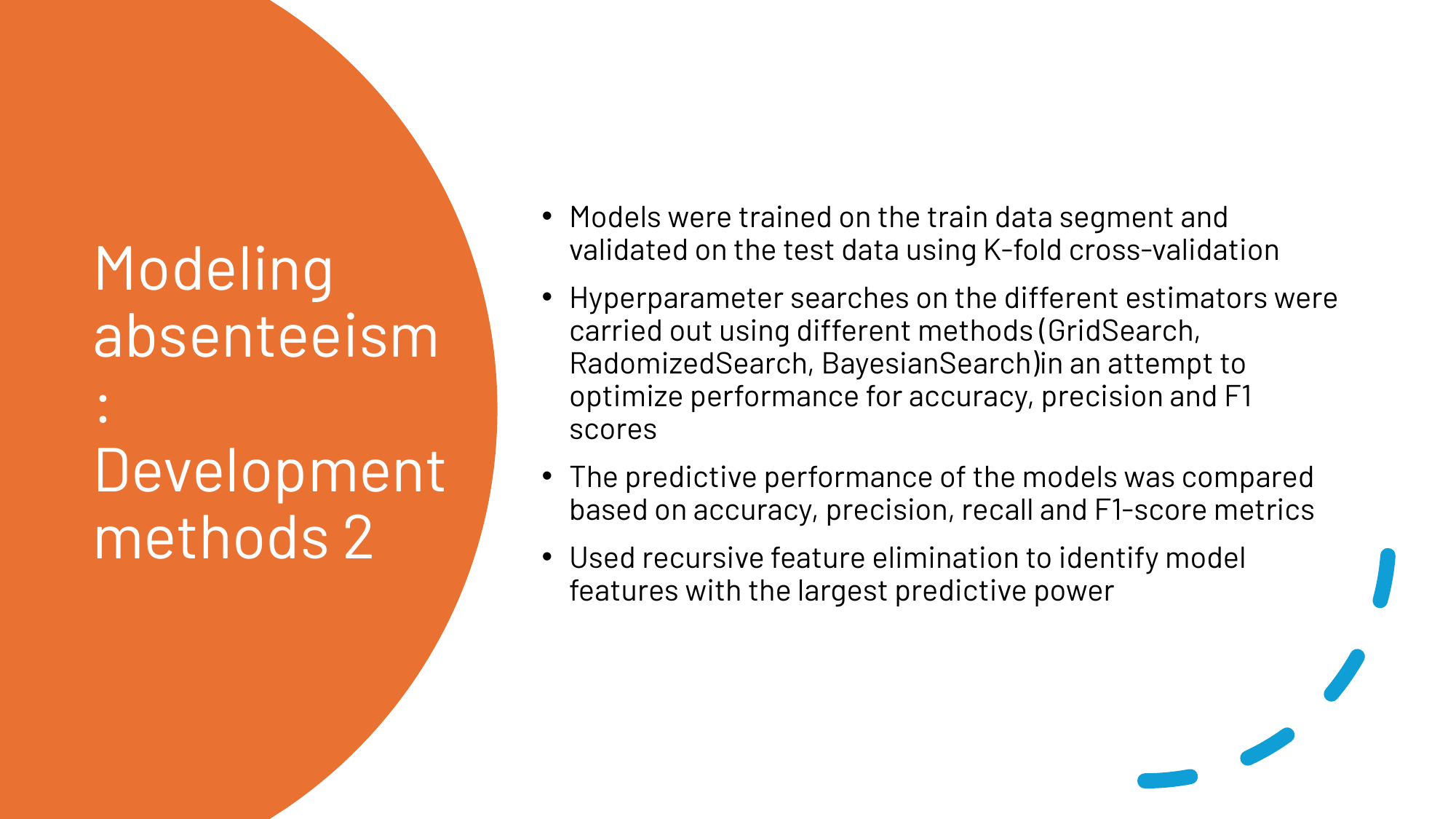

Models were trained on the train data segment and validated on the test data using K-fold cross-validation
Hyperparameter searches on the different estimators were carried out using different methods (GridSearch, RadomizedSearch, BayesianSearch)in an attempt to optimize performance for accuracy, precision and F1 scores
The predictive performance of the models was compared based on accuracy, precision, recall and F1-score metrics
Used recursive feature elimination to identify model features with the largest predictive power
# Modeling absenteeism: Development methods 2